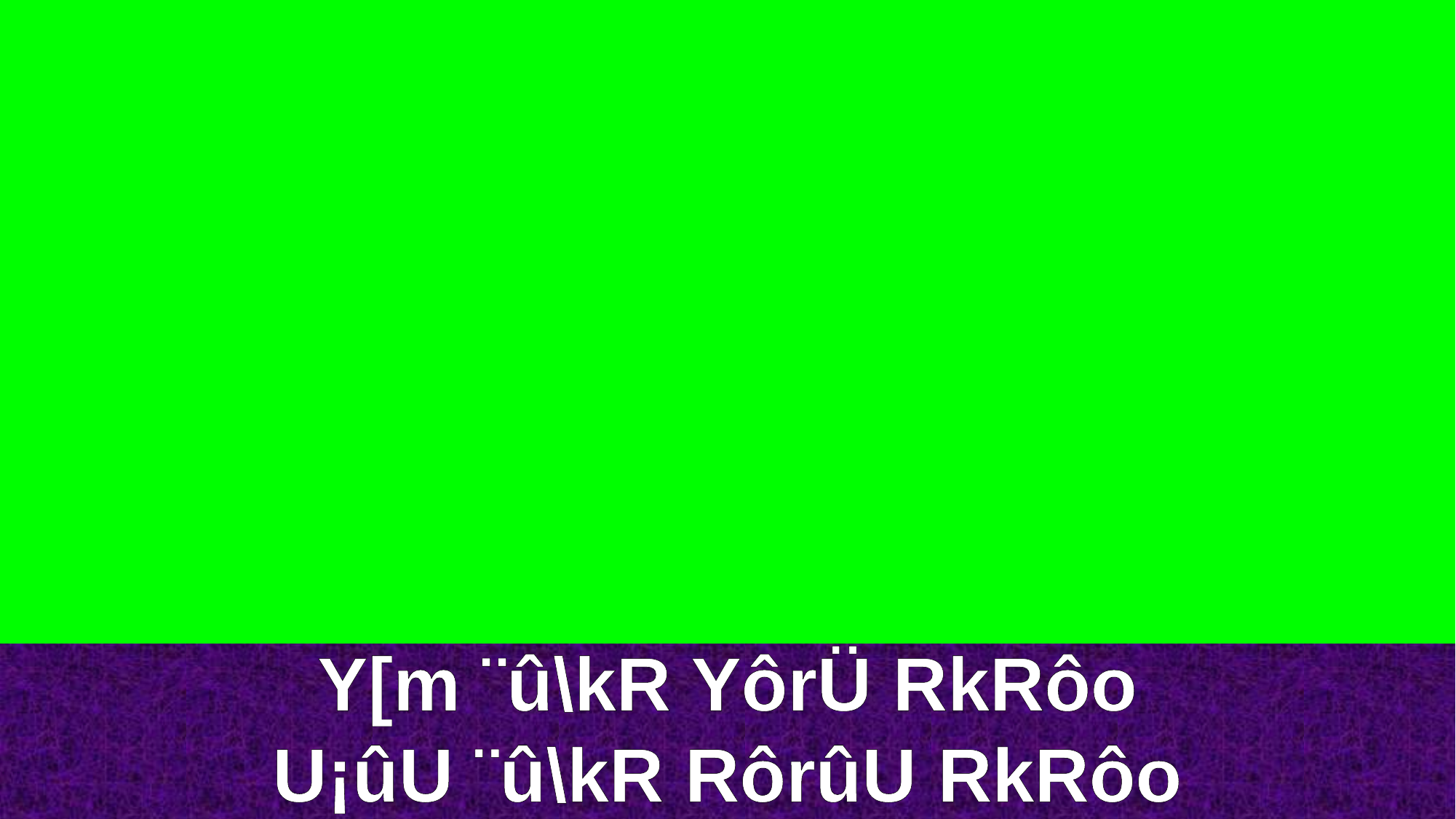

Y[m ¨û\kR YôrÜ RkRôo
U¡ûU ¨û\kR RôrûU RkRôo